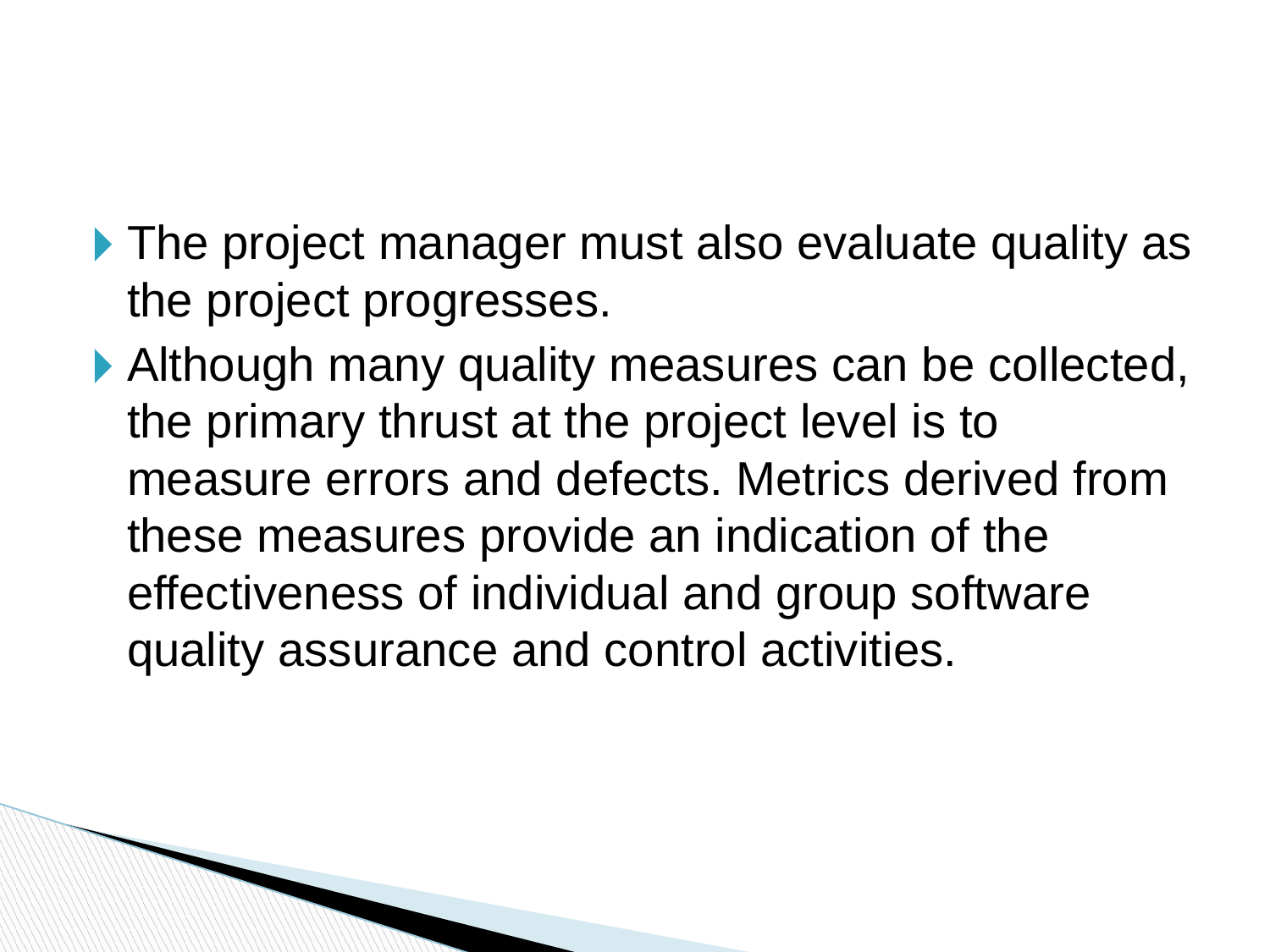

#
The project manager must also evaluate quality as the project progresses.
Although many quality measures can be collected, the primary thrust at the project level is to measure errors and defects. Metrics derived from these measures provide an indication of the effectiveness of individual and group software quality assurance and control activities.